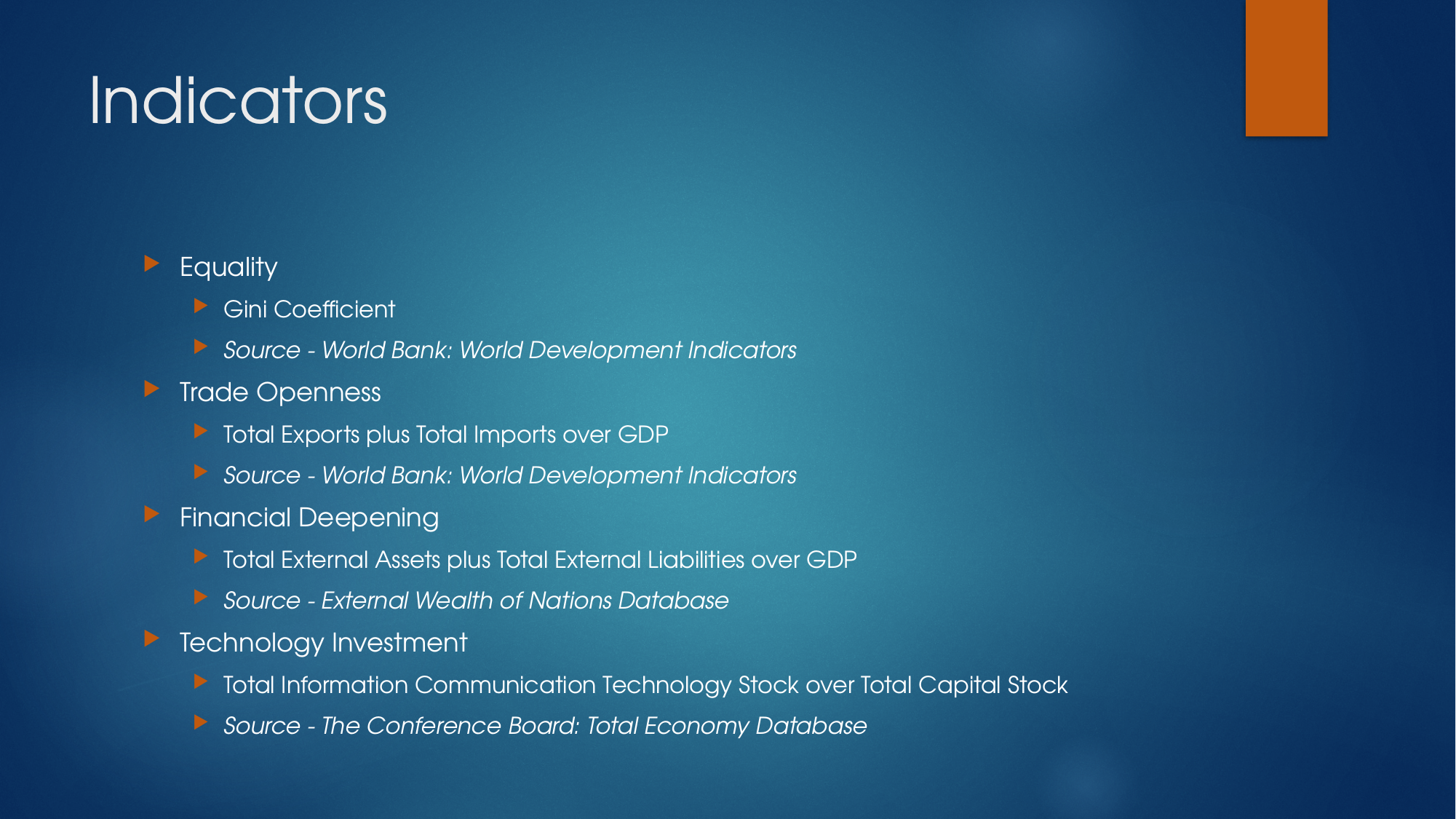

# Indicators
Equality
Gini Coefficient
Source - World Bank: World Development Indicators
Trade Openness
Total Exports plus Total Imports over GDP
Source - World Bank: World Development Indicators
Financial Deepening
Total External Assets plus Total External Liabilities over GDP
Source - External Wealth of Nations Database
Technology Investment
Total Information Communication Technology Stock over Total Capital Stock
Source - The Conference Board: Total Economy Database